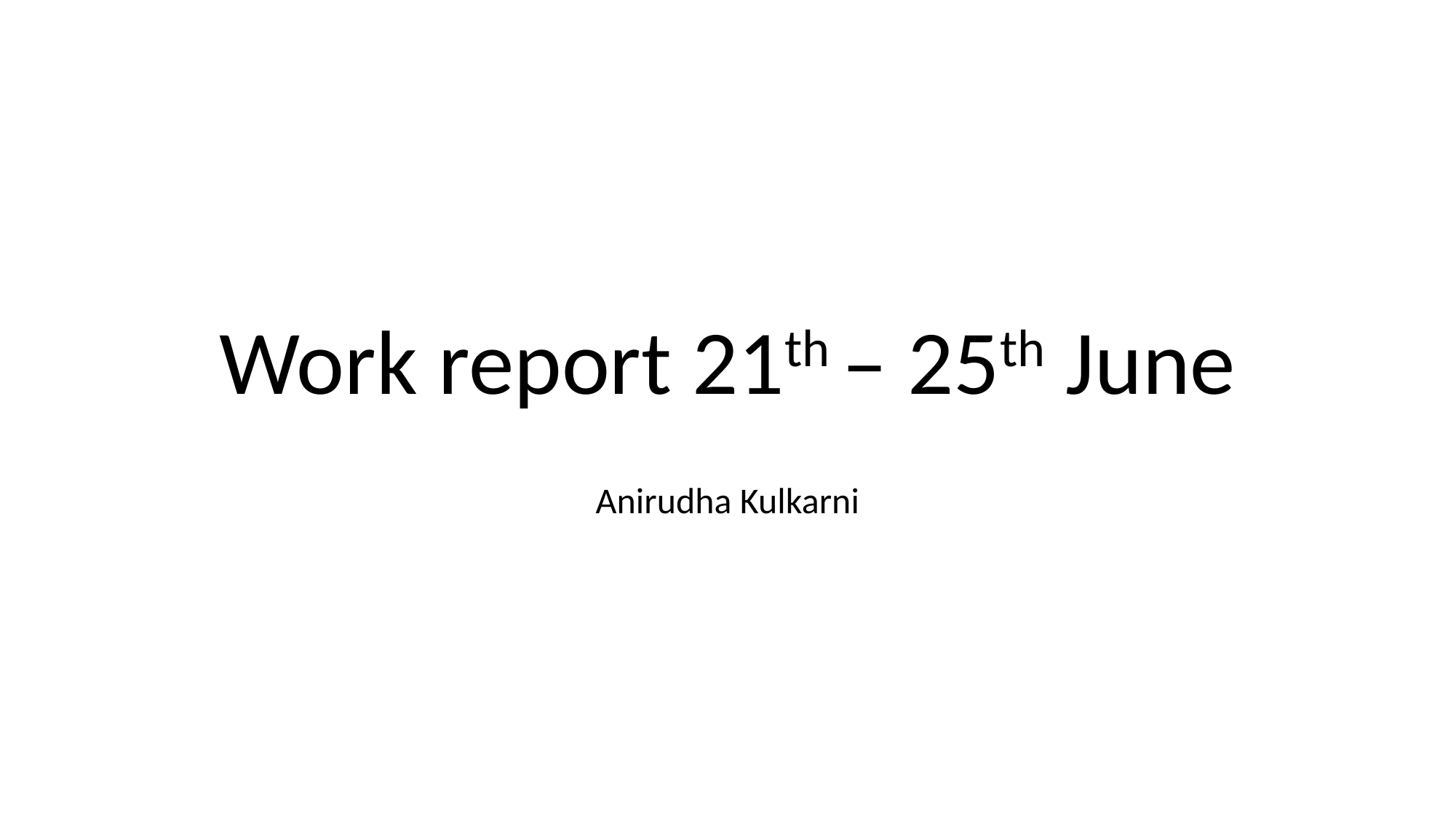

# Work report 21th – 25th June
Anirudha Kulkarni